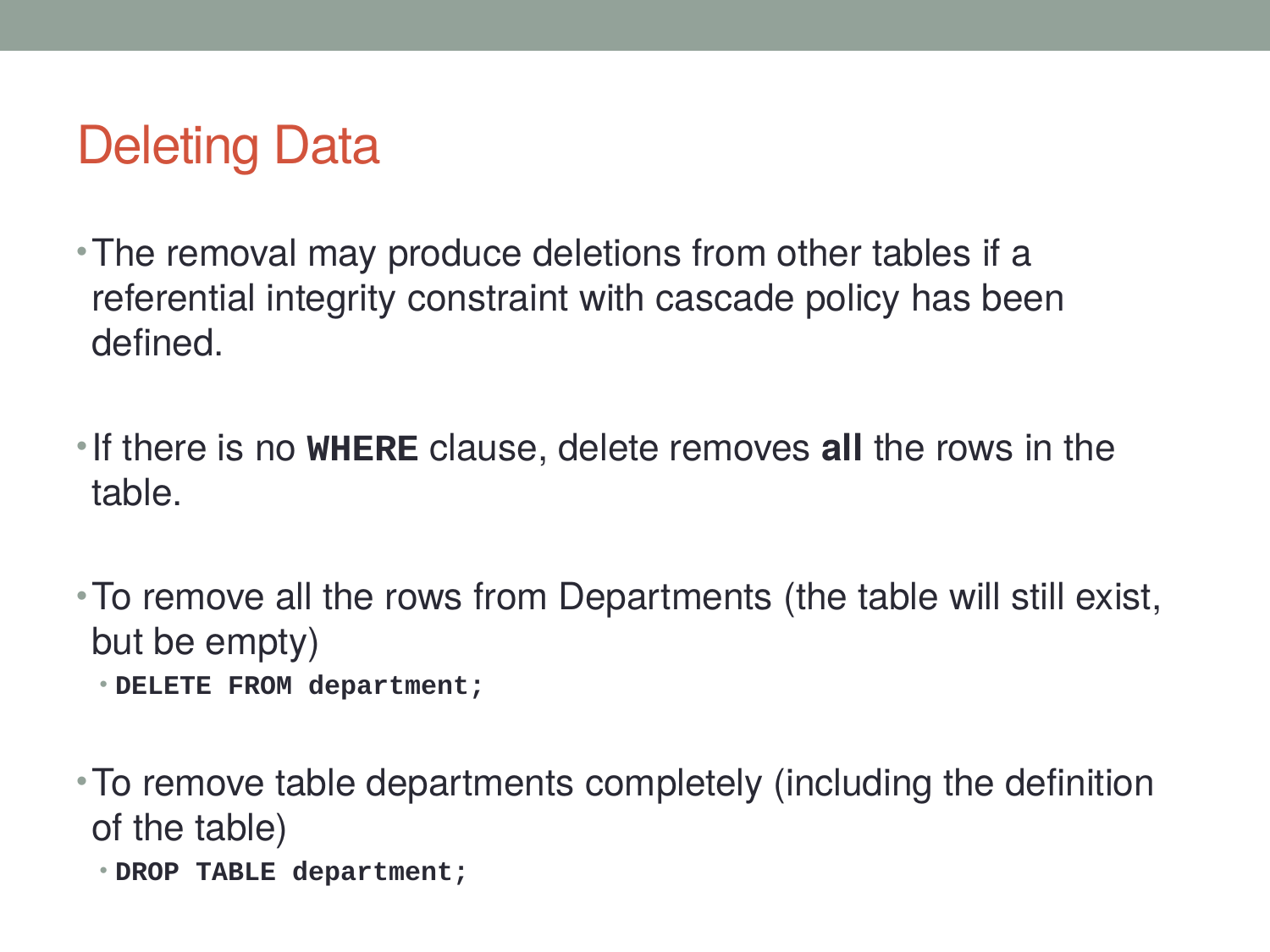

# Deleting Data
The removal may produce deletions from other tables if a referential integrity constraint with cascade policy has been defined.

If there is no WHERE clause, delete removes all the rows in the table.

To remove all the rows from Departments (the table will still exist, but be empty)
DELETE FROM department;

To remove table departments completely (including the definition of the table)
DROP TABLE department;